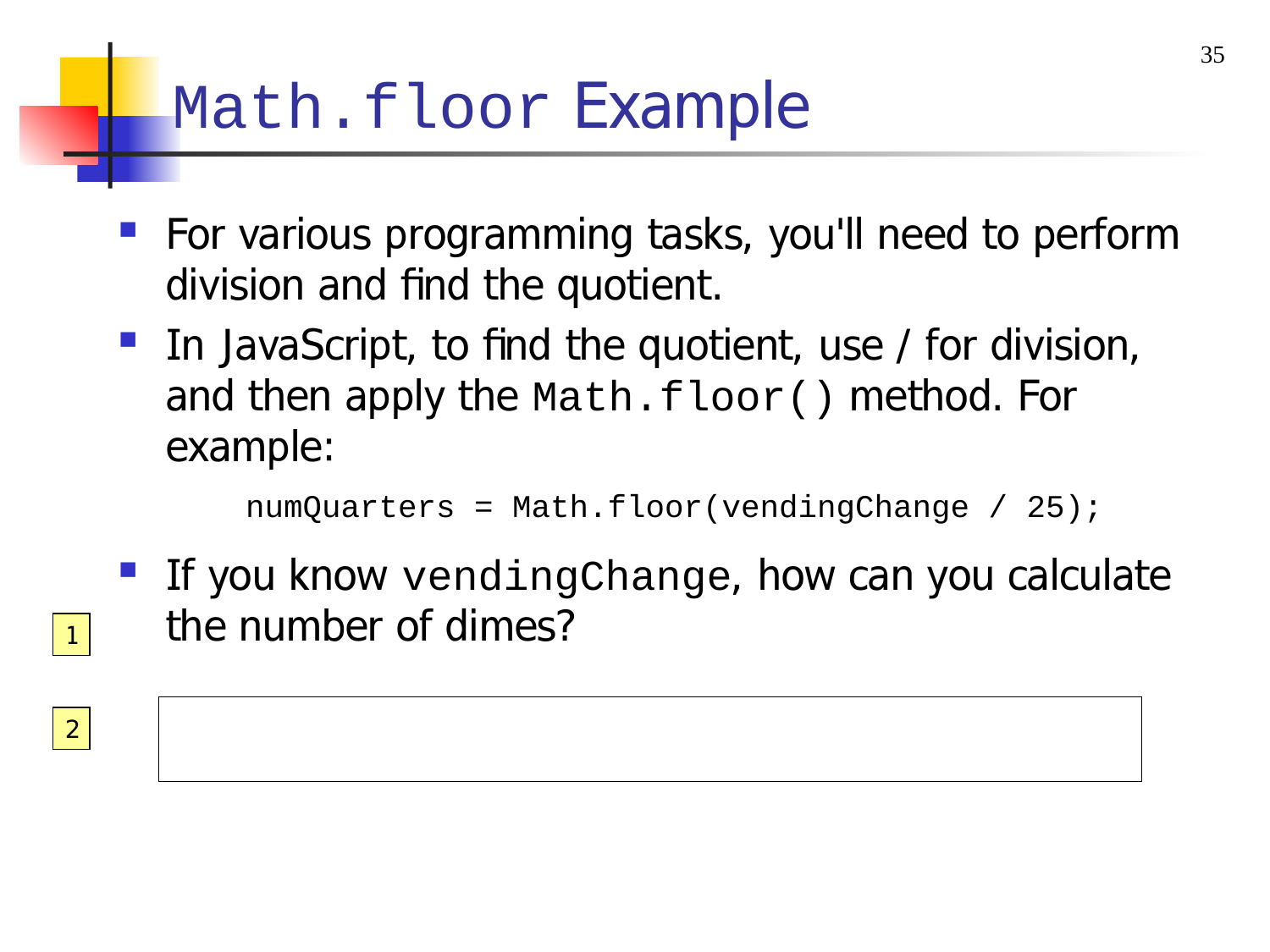

35
# Math.floor Example
For various programming tasks, you'll need to perform division and find the quotient.
In JavaScript, to find the quotient, use / for division, and then apply the Math.floor() method. For example:
numQuarters = Math.floor(vendingChange / 25);
If you know vendingChange, how can you calculate the number of dimes?
1
2